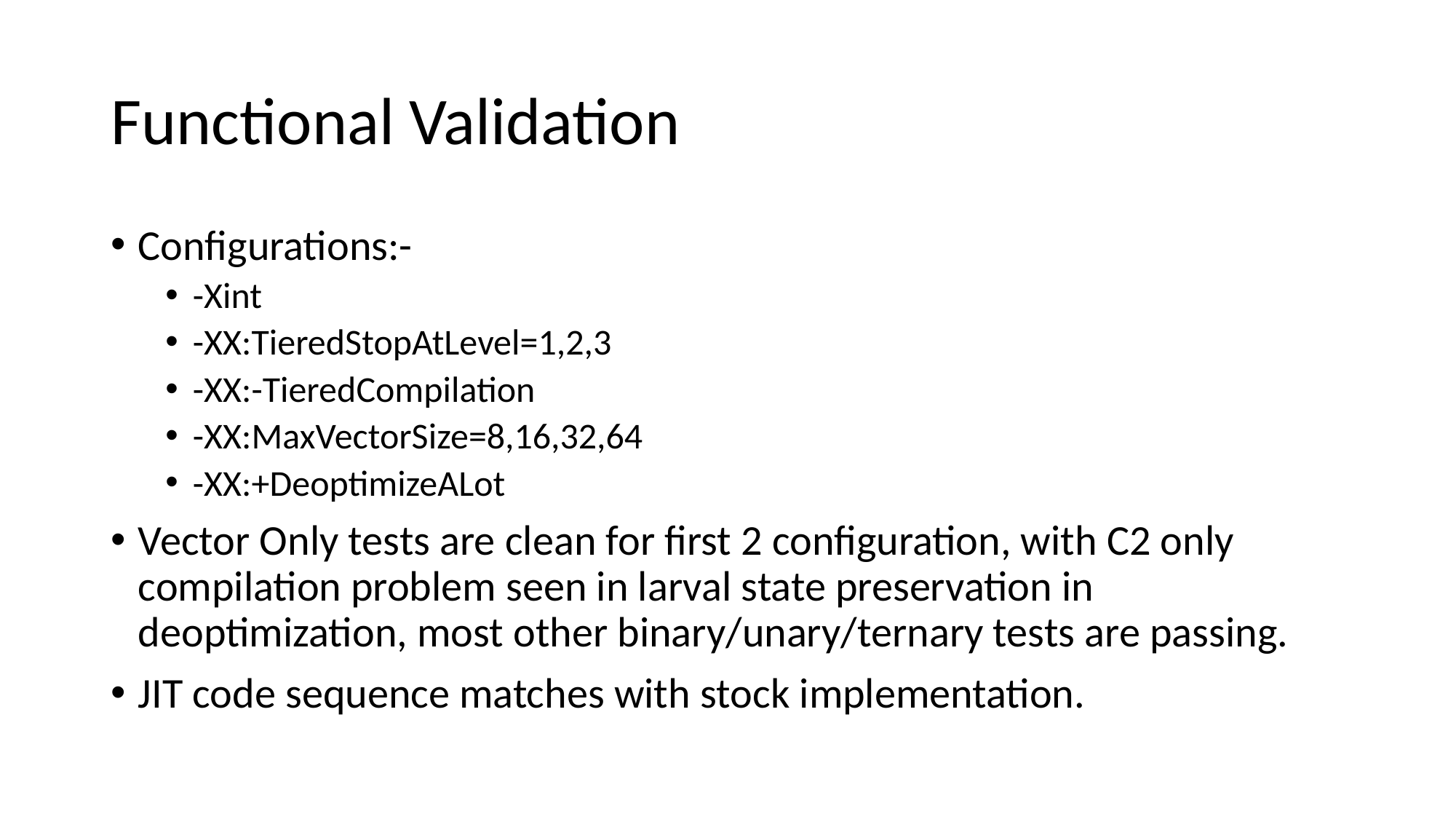

# Functional Validation
Configurations:-
-Xint
-XX:TieredStopAtLevel=1,2,3
-XX:-TieredCompilation
-XX:MaxVectorSize=8,16,32,64
-XX:+DeoptimizeALot
Vector Only tests are clean for first 2 configuration, with C2 only compilation problem seen in larval state preservation in deoptimization, most other binary/unary/ternary tests are passing.
JIT code sequence matches with stock implementation.